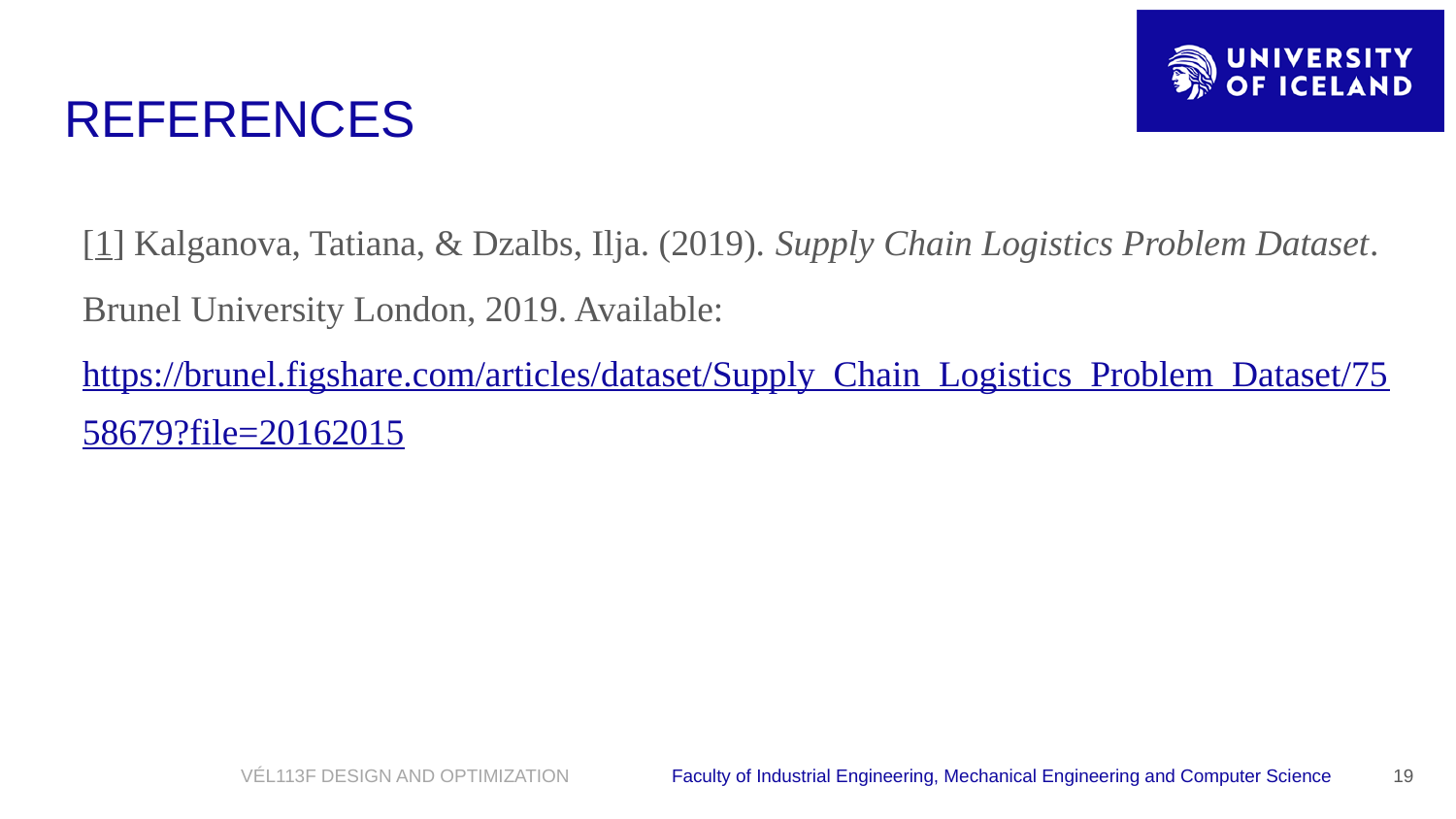

# REFERENCES
[1] Kalganova, Tatiana, & Dzalbs, Ilja. (2019). Supply Chain Logistics Problem Dataset. Brunel University London, 2019. Available: https://brunel.figshare.com/articles/dataset/Supply_Chain_Logistics_Problem_Dataset/7558679?file=20162015